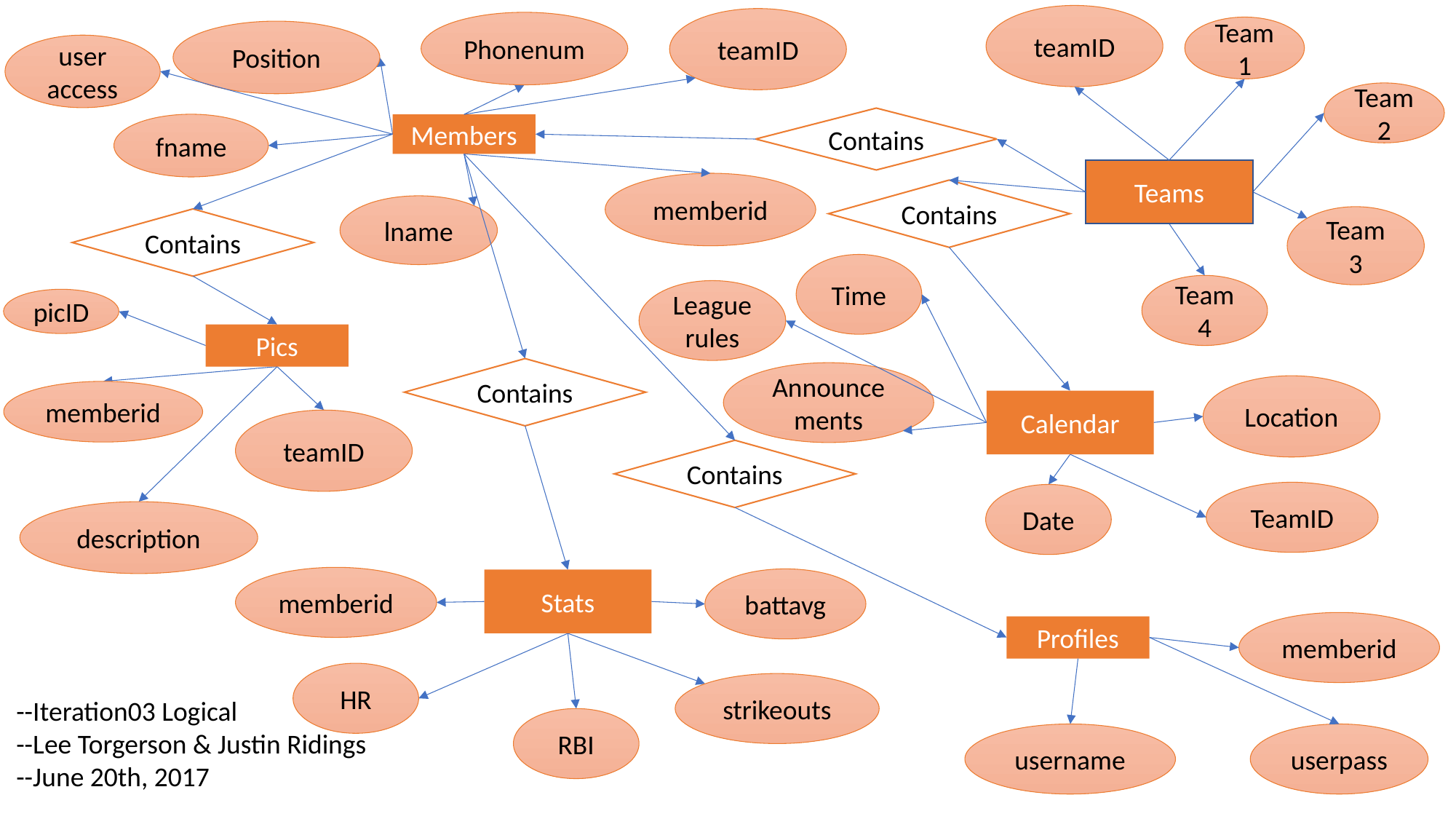

teamID
teamID
Phonenum
Team 1
Position
user access
Team 2
Contains
fname
Members
Teams
memberid
Contains
lname
Team 3
Contains
Time
Team 4
League rules
picID
Pics
Contains
Announcements
Location
memberid
Calendar
teamID
Contains
TeamID
Date
description
memberid
battavg
Stats
memberid
Profiles
HR
strikeouts
--Iteration03 Logical
--Lee Torgerson & Justin Ridings
--June 20th, 2017
RBI
username
userpass